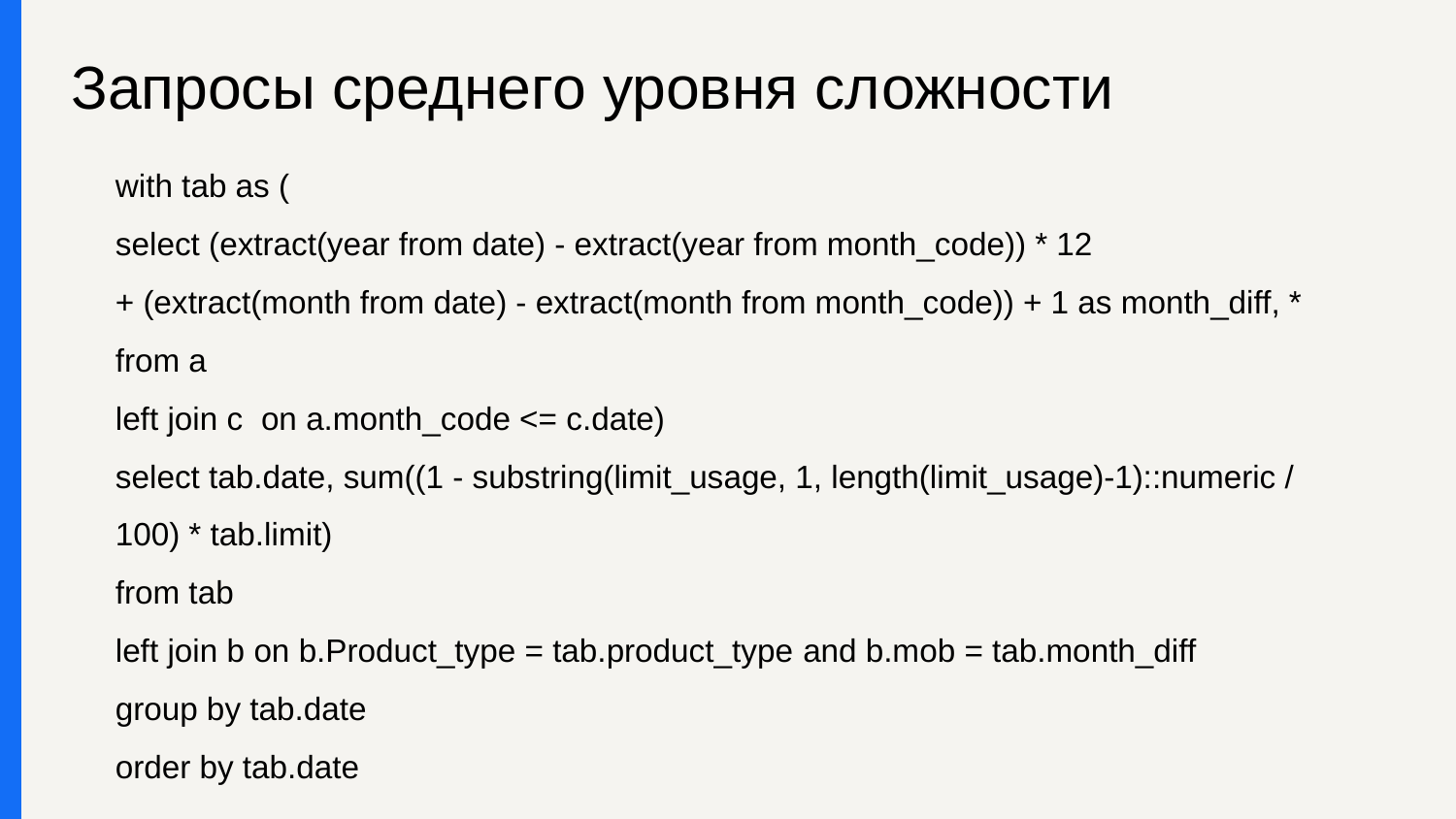

# Запросы среднего уровня сложности
with tab as (
select (extract(year from date) - extract(year from month_code)) * 12
+ (extract(month from date) - extract(month from month_code)) + 1 as month_diff, *
from a
left join c  on a.month_code <= c.date)
select tab.date, sum((1 - substring(limit_usage, 1, length(limit_usage)-1)::numeric / 100) * tab.limit)
from tab
left join b on b.Product_type = tab.product_type and b.mob = tab.month_diff
group by tab.date
order by tab.date